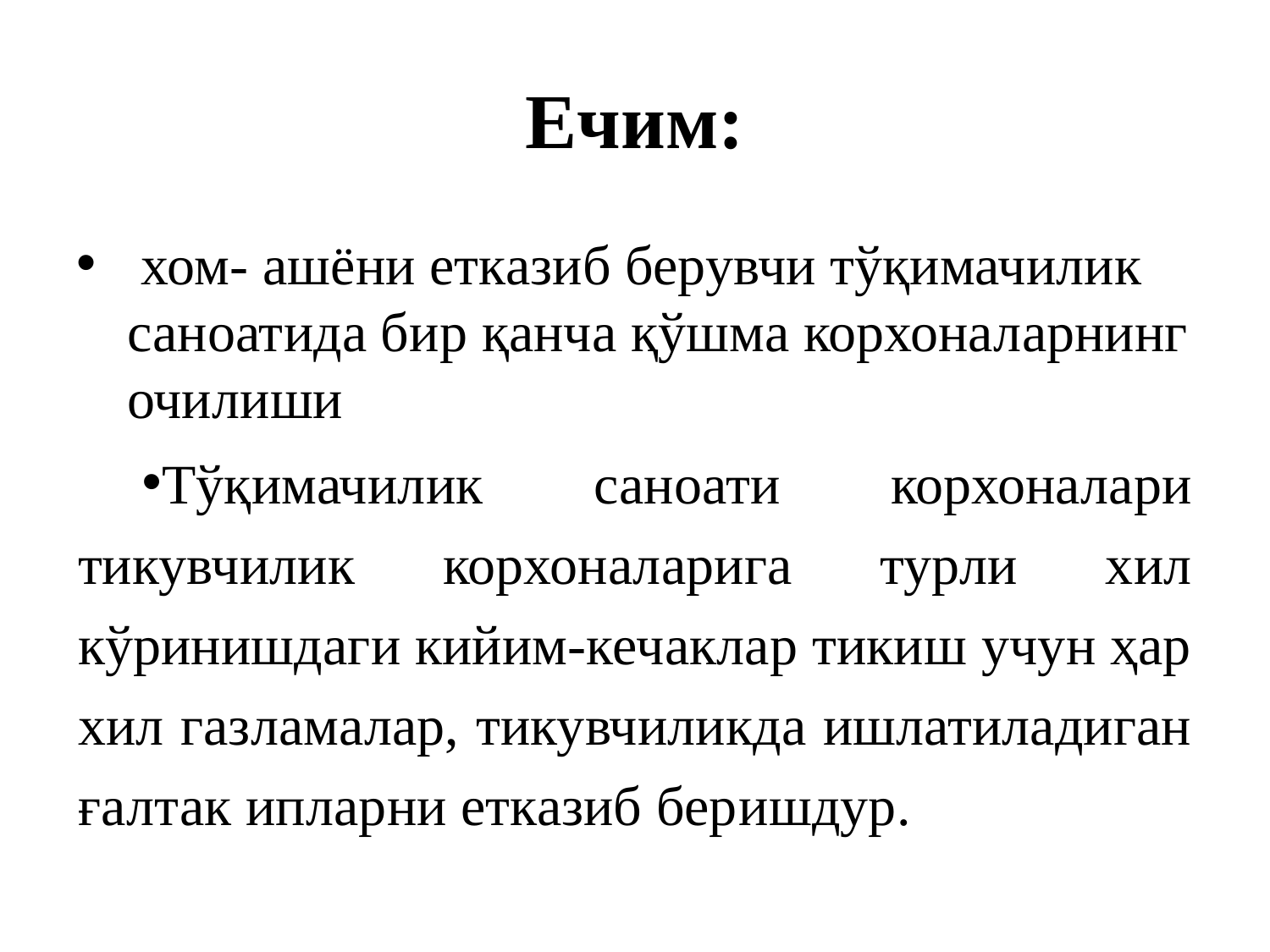

# Ечим:
 хом- ашёни етказиб берувчи тўқимачилик саноатида бир қанча қўшма корхоналарнинг очилиши
Тўқимачилик саноати корхоналари тикувчилик корхоналарига турли хил кўринишдаги кийим-кечаклар тикиш учун ҳар хил газламалар, тикувчиликда ишлатиладиган ғалтак ипларни етказиб беришдур.